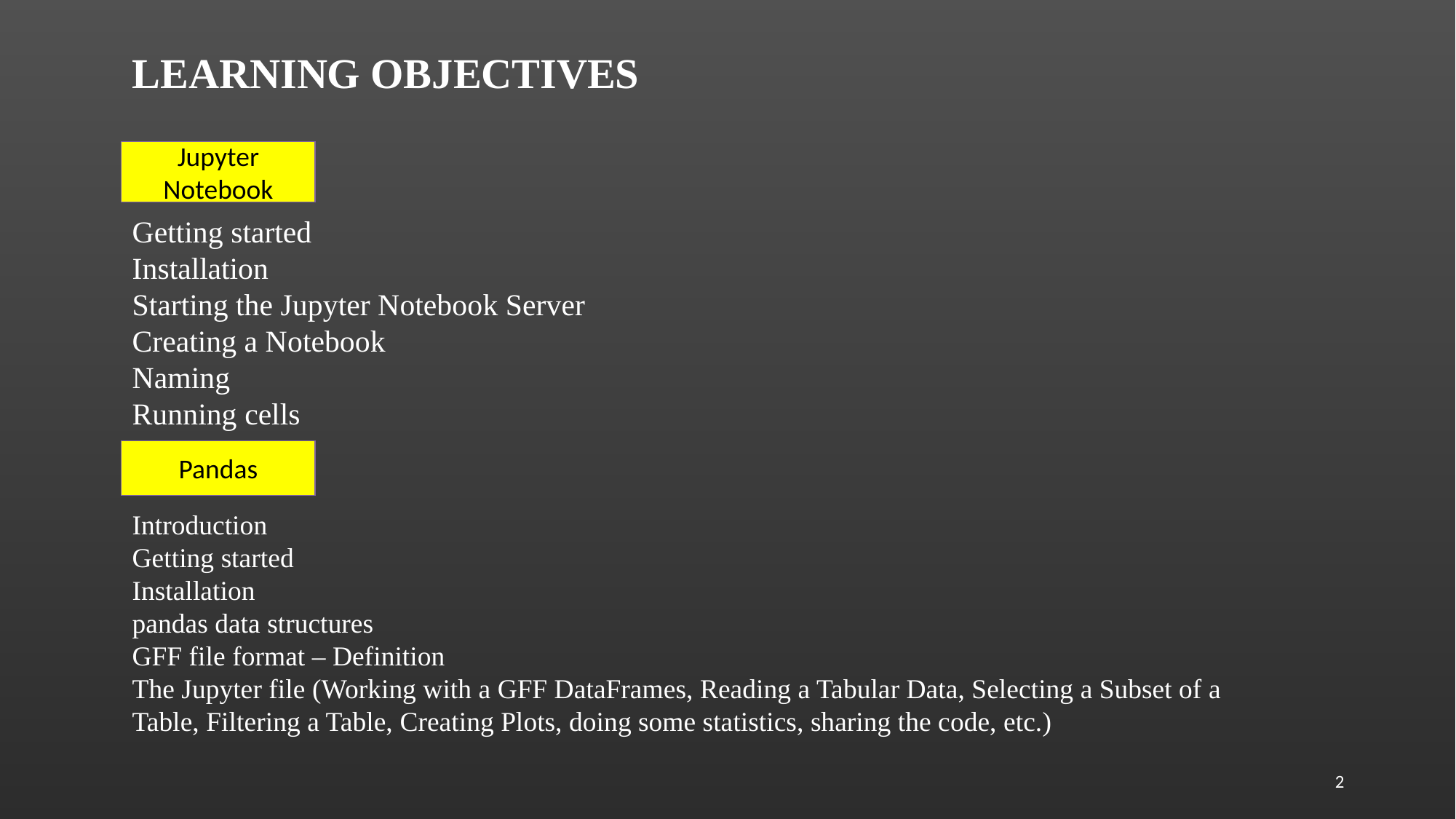

# LEARNING OBJECTIVES
Jupyter Notebook

Getting started
Installation
Starting the Jupyter Notebook Server
Creating a Notebook
Naming
Running cells

Introduction
Getting started
Installation
pandas data structures
GFF file format – Definition
The Jupyter file (Working with a GFF DataFrames, Reading a Tabular Data, Selecting a Subset of a Table, Filtering a Table, Creating Plots, doing some statistics, sharing the code, etc.)
Pandas
2